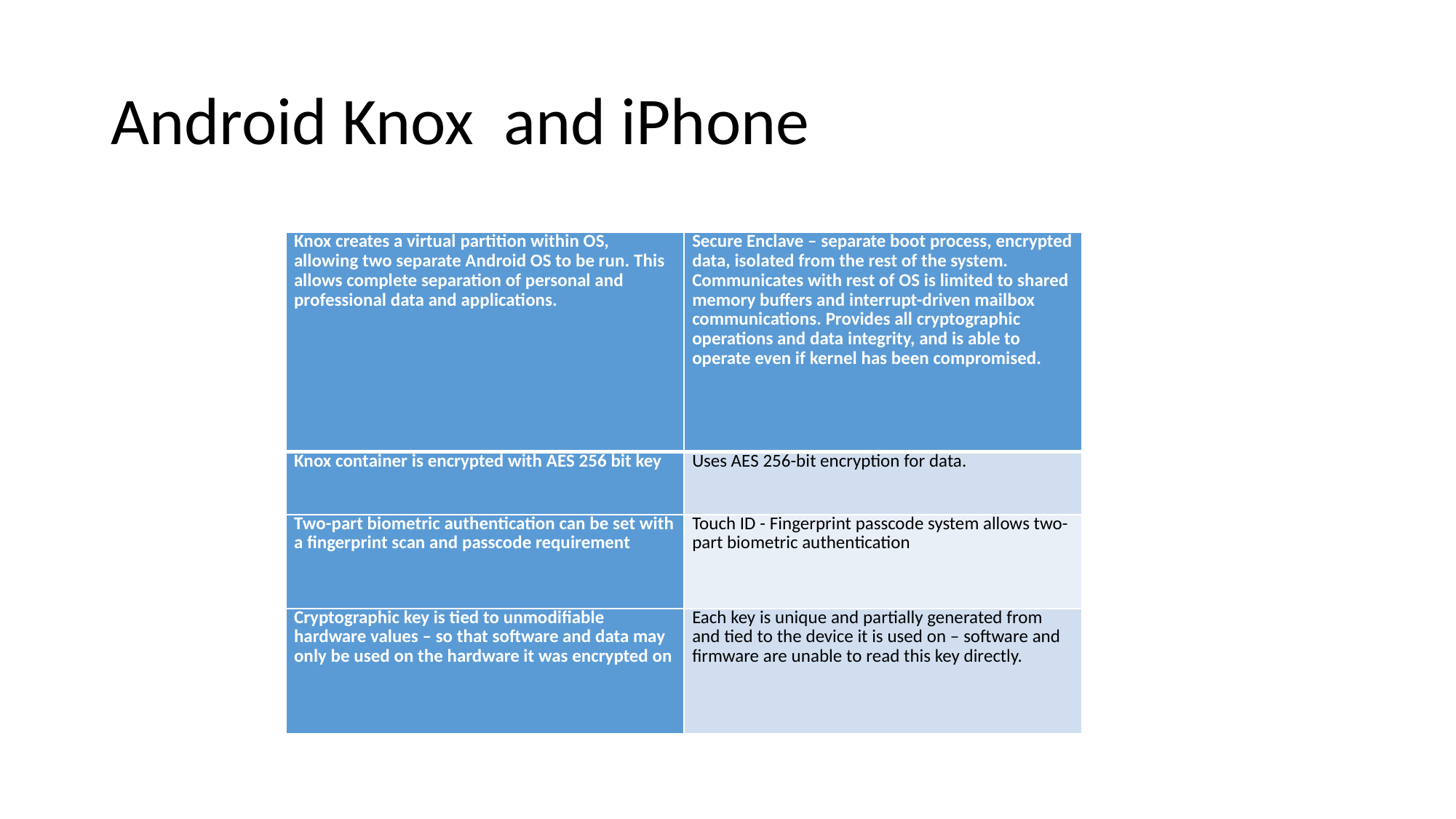

# Android Knox  and iPhone
| Knox creates a virtual partition within OS, allowing two separate Android OS to be run. This allows complete separation of personal and professional data and applications. | Secure Enclave – separate boot process, encrypted data, isolated from the rest of the system. Communicates with rest of OS is limited to shared memory buffers and interrupt-driven mailbox communications. Provides all cryptographic operations and data integrity, and is able to operate even if kernel has been compromised. |
| --- | --- |
| Knox container is encrypted with AES 256 bit key | Uses AES 256-bit encryption for data. |
| Two-part biometric authentication can be set with a fingerprint scan and passcode requirement | Touch ID - Fingerprint passcode system allows two-part biometric authentication |
| Cryptographic key is tied to unmodifiable hardware values – so that software and data may only be used on the hardware it was encrypted on | Each key is unique and partially generated from and tied to the device it is used on – software and firmware are unable to read this key directly. |